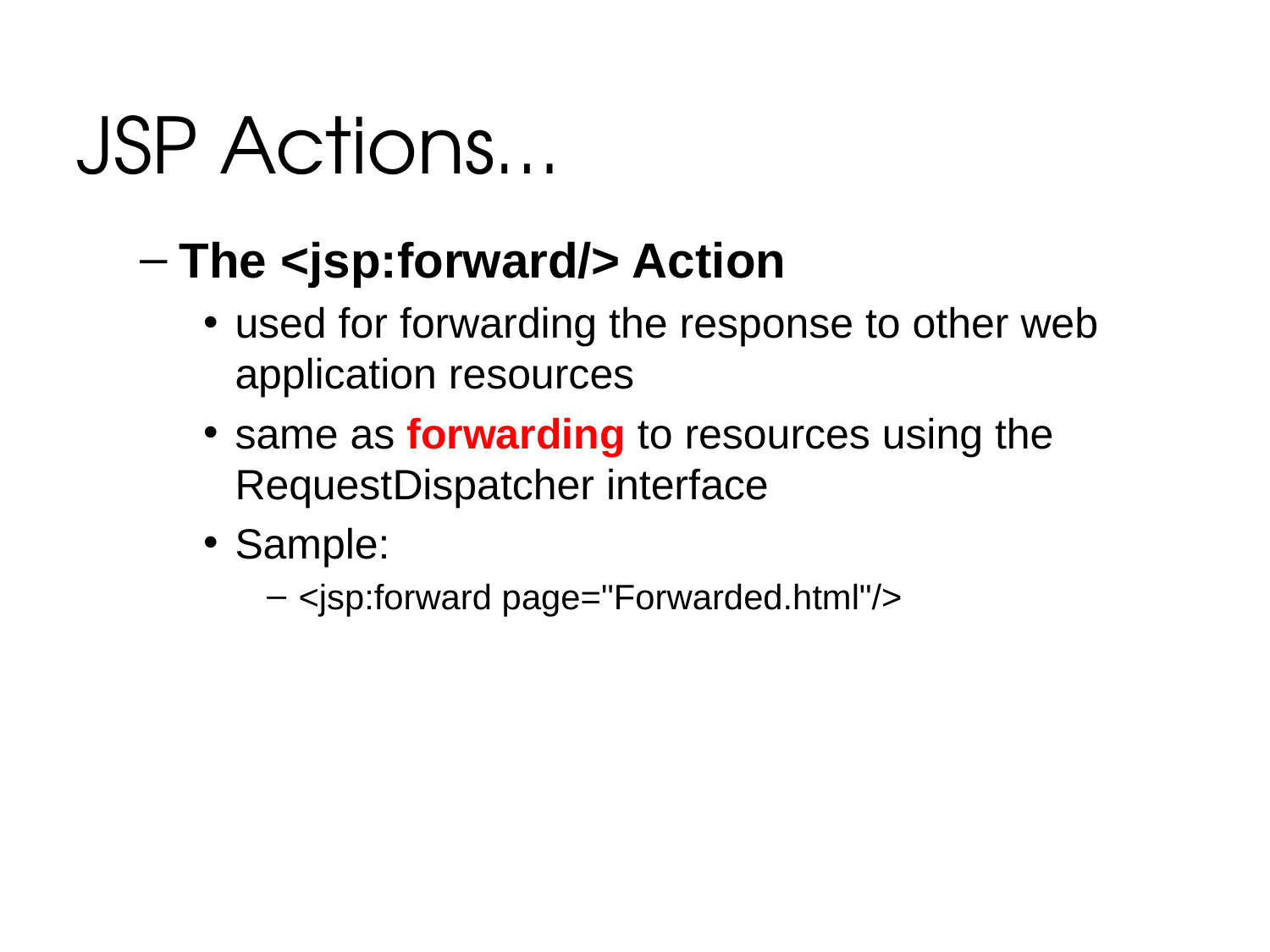

# JSP Actions…
The <jsp:forward/> Action
used for forwarding the response to other web application resources
same as forwarding to resources using the RequestDispatcher interface
Sample:
<jsp:forward page="Forwarded.html"/>